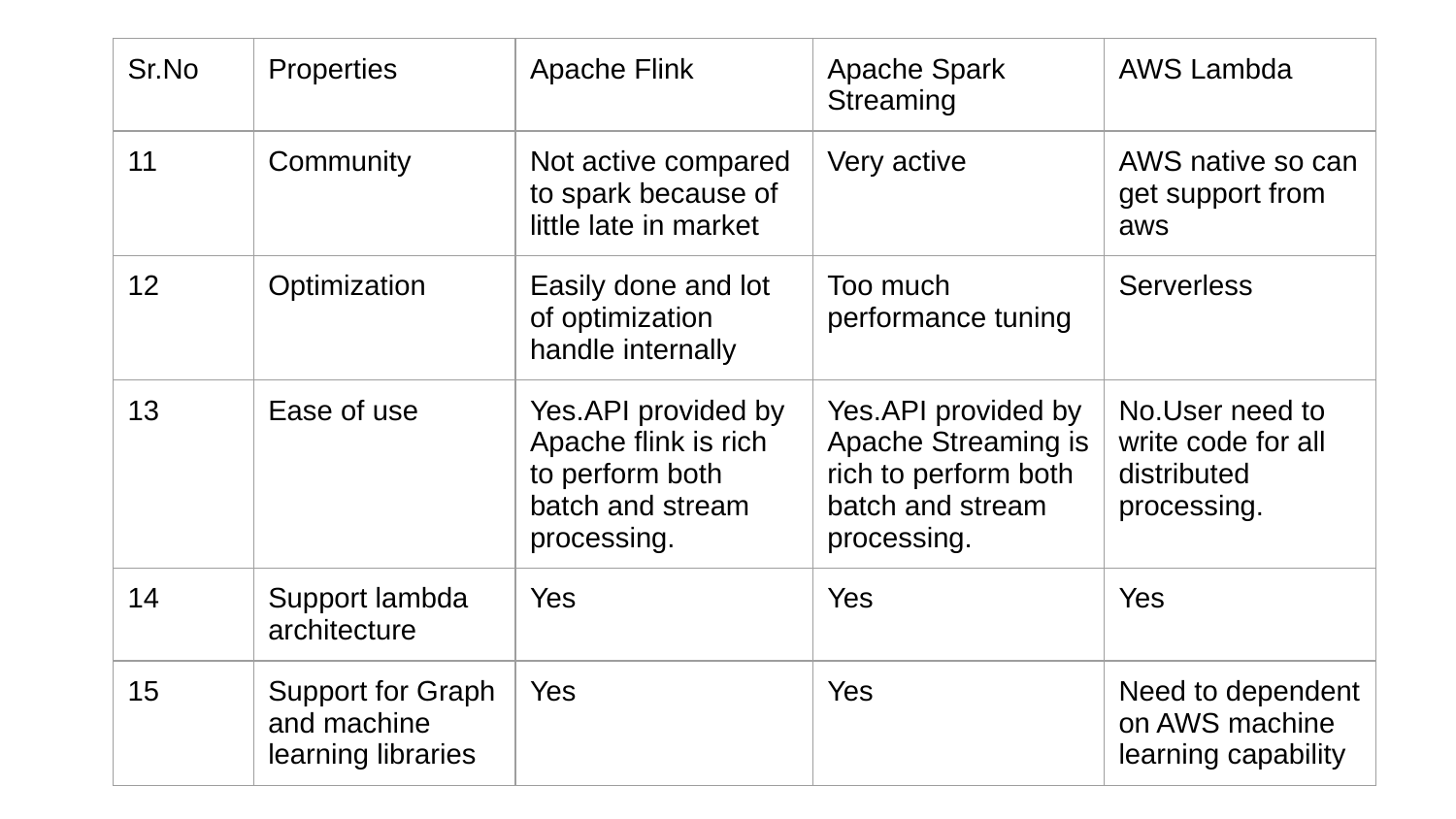

| Sr.No | Properties | Apache Flink | Apache Spark Streaming | AWS Lambda |
| --- | --- | --- | --- | --- |
| 11 | Community | Not active compared to spark because of little late in market | Very active | AWS native so can get support from aws |
| 12 | Optimization | Easily done and lot of optimization handle internally | Too much performance tuning | Serverless |
| 13 | Ease of use | Yes.API provided by Apache flink is rich to perform both batch and stream processing. | Yes.API provided by Apache Streaming is rich to perform both batch and stream processing. | No.User need to write code for all distributed processing. |
| 14 | Support lambda architecture | Yes | Yes | Yes |
| 15 | Support for Graph and machine learning libraries | Yes | Yes | Need to dependent on AWS machine learning capability |